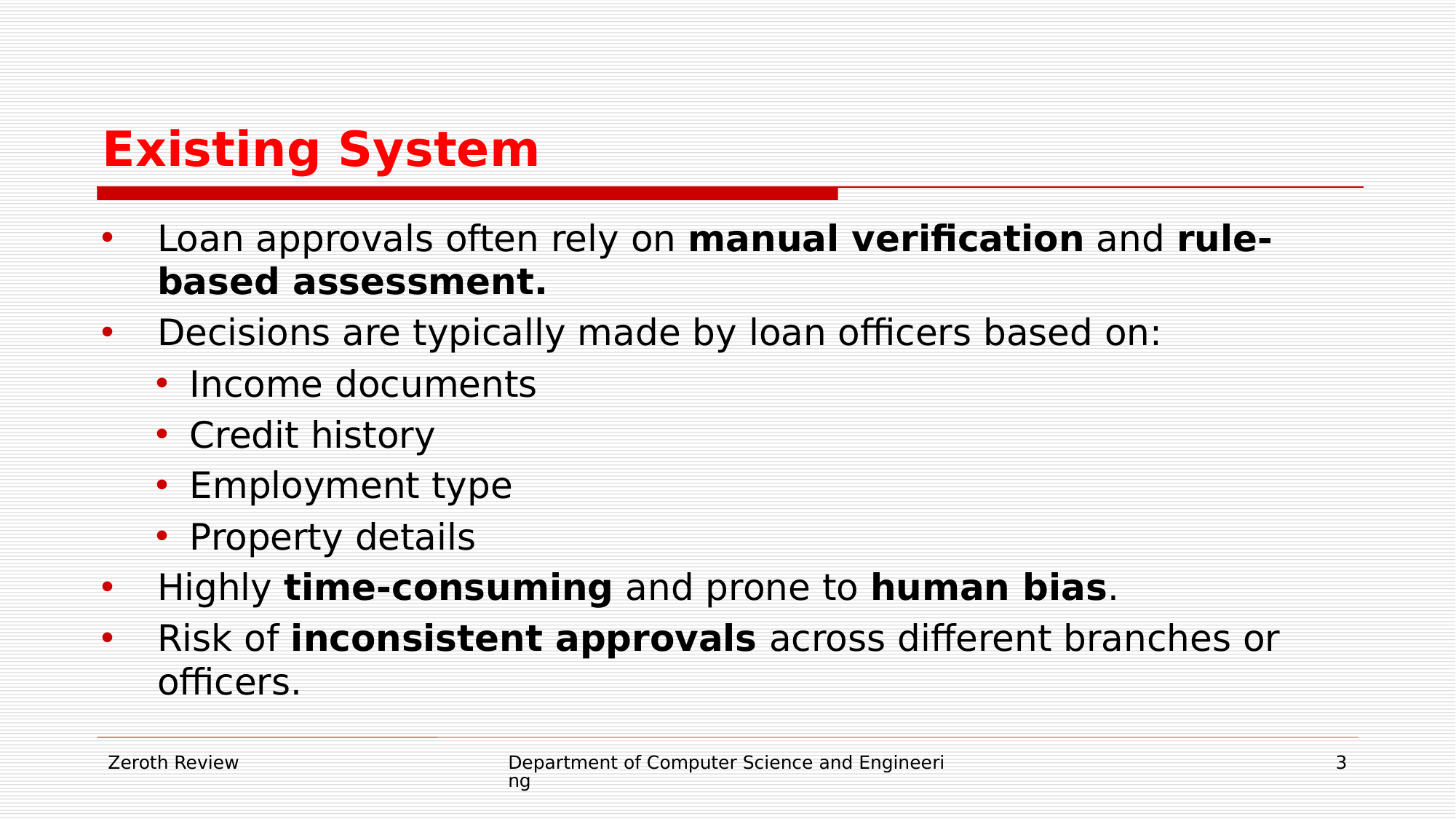

# Existing System
Loan approvals often rely on manual verification and rule-based assessment.
Decisions are typically made by loan officers based on:
Income documents
Credit history
Employment type
Property details
Highly time-consuming and prone to human bias.
Risk of inconsistent approvals across different branches or officers.
Zeroth Review
Department of Computer Science and Engineering
3